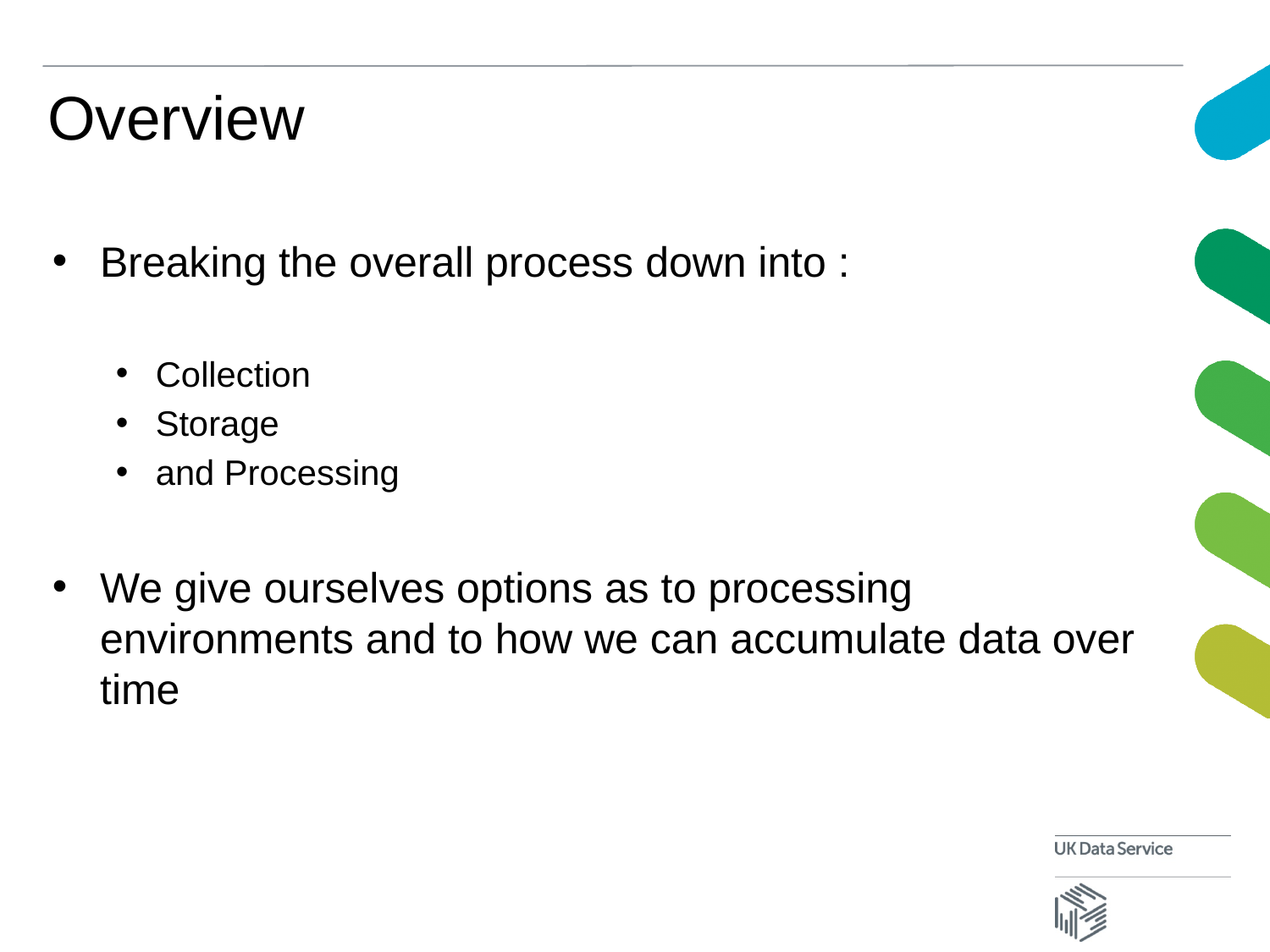

# Overview
Breaking the overall process down into :

Collection
Storage
and Processing

We give ourselves options as to processing environments and to how we can accumulate data over time